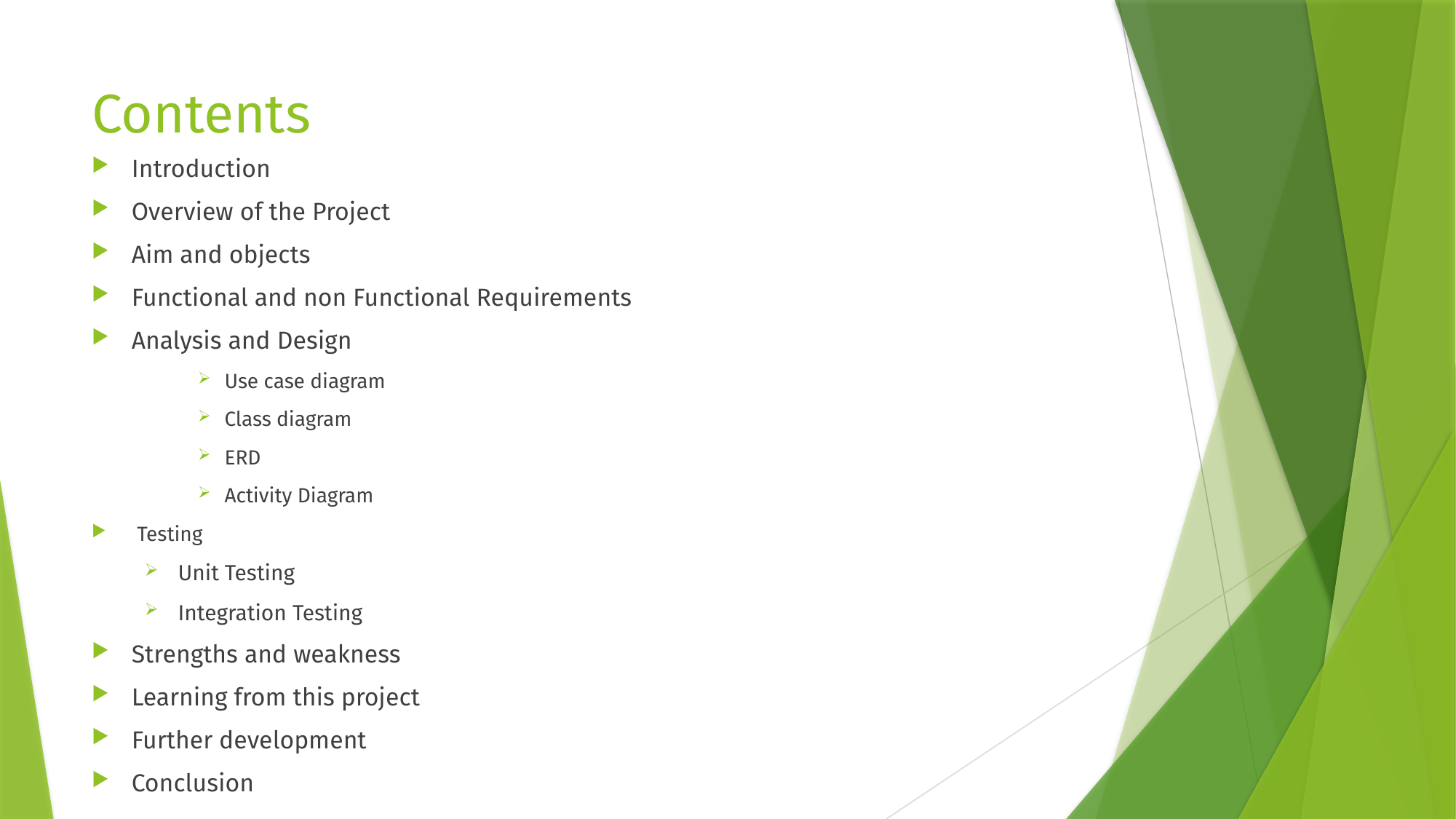

# Contents
Introduction
Overview of the Project
Aim and objects
Functional and non Functional Requirements
Analysis and Design
Use case diagram
Class diagram
ERD
Activity Diagram
 Testing
Unit Testing
Integration Testing
Strengths and weakness
Learning from this project
Further development
Conclusion